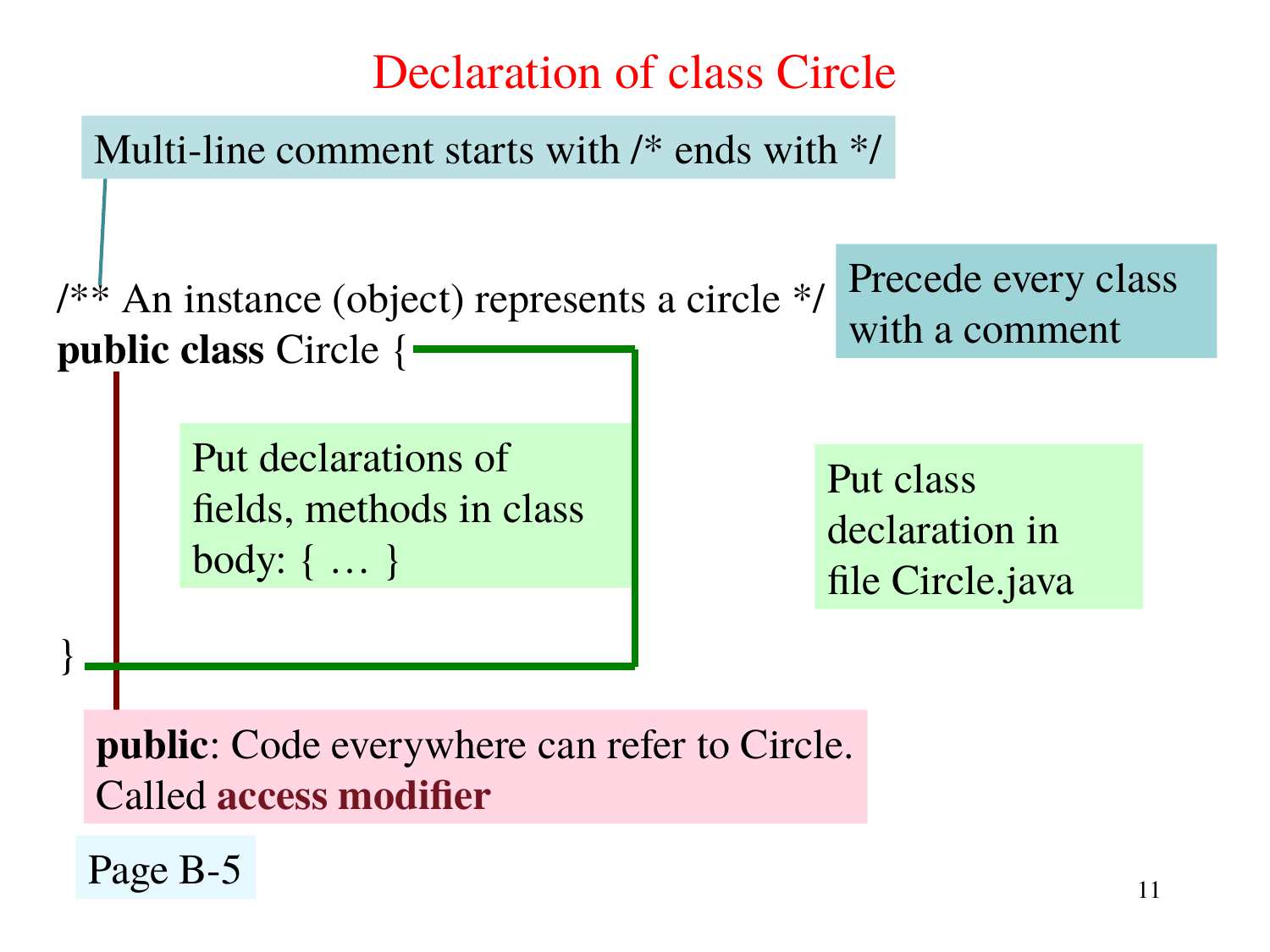

# Declaration of class Circle
Multi-line comment starts with /* ends with */
Precede every class with a comment
/** An instance (object) represents a circle */
public class Circle {

}
Put declarations of fields, methods in class body: { … }
public: Code everywhere can refer to Circle.
Called access modifier
Put class declaration in
file Circle.java
Page B-5
11